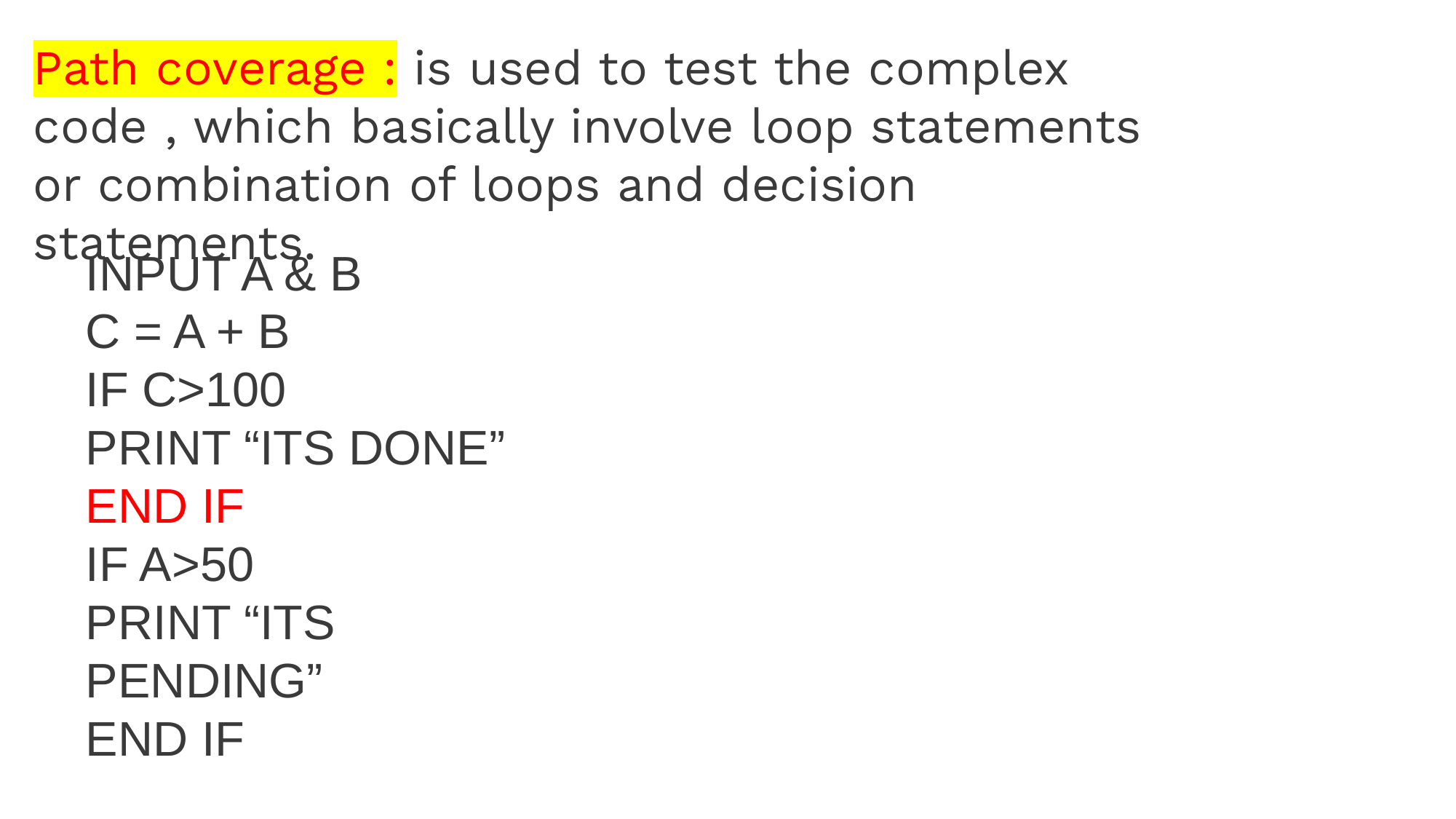

Path coverage : is used to test the complex code , which basically involve loop statements or combination of loops and decision statements.
INPUT A & B
C = A + B
IF C>100
PRINT “ITS DONE”
END IF
IF A>50
PRINT “ITS PENDING”
END IF